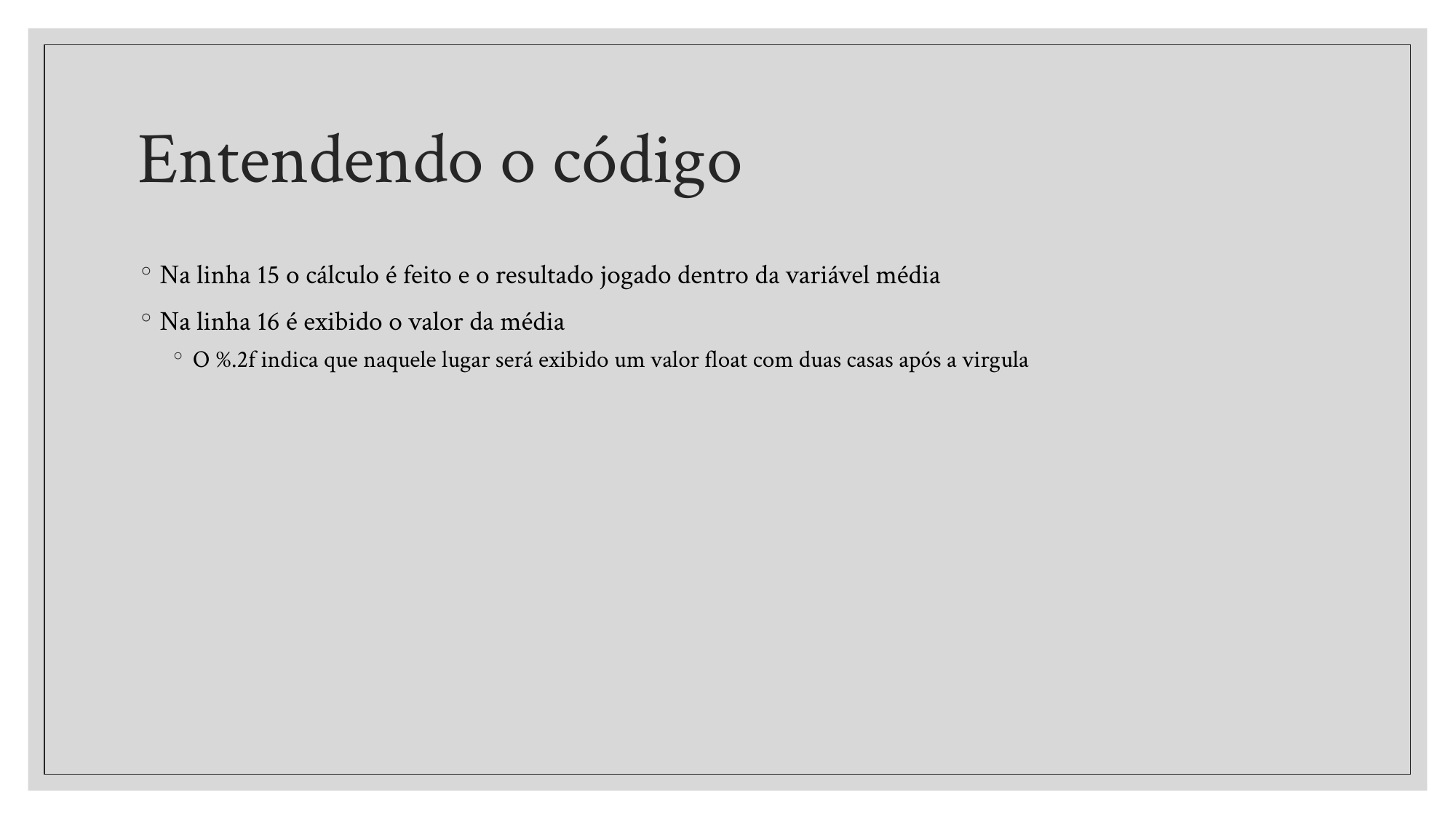

# Entendendo o código
Na linha 15 o cálculo é feito e o resultado jogado dentro da variável média
Na linha 16 é exibido o valor da média
O %.2f indica que naquele lugar será exibido um valor float com duas casas após a virgula